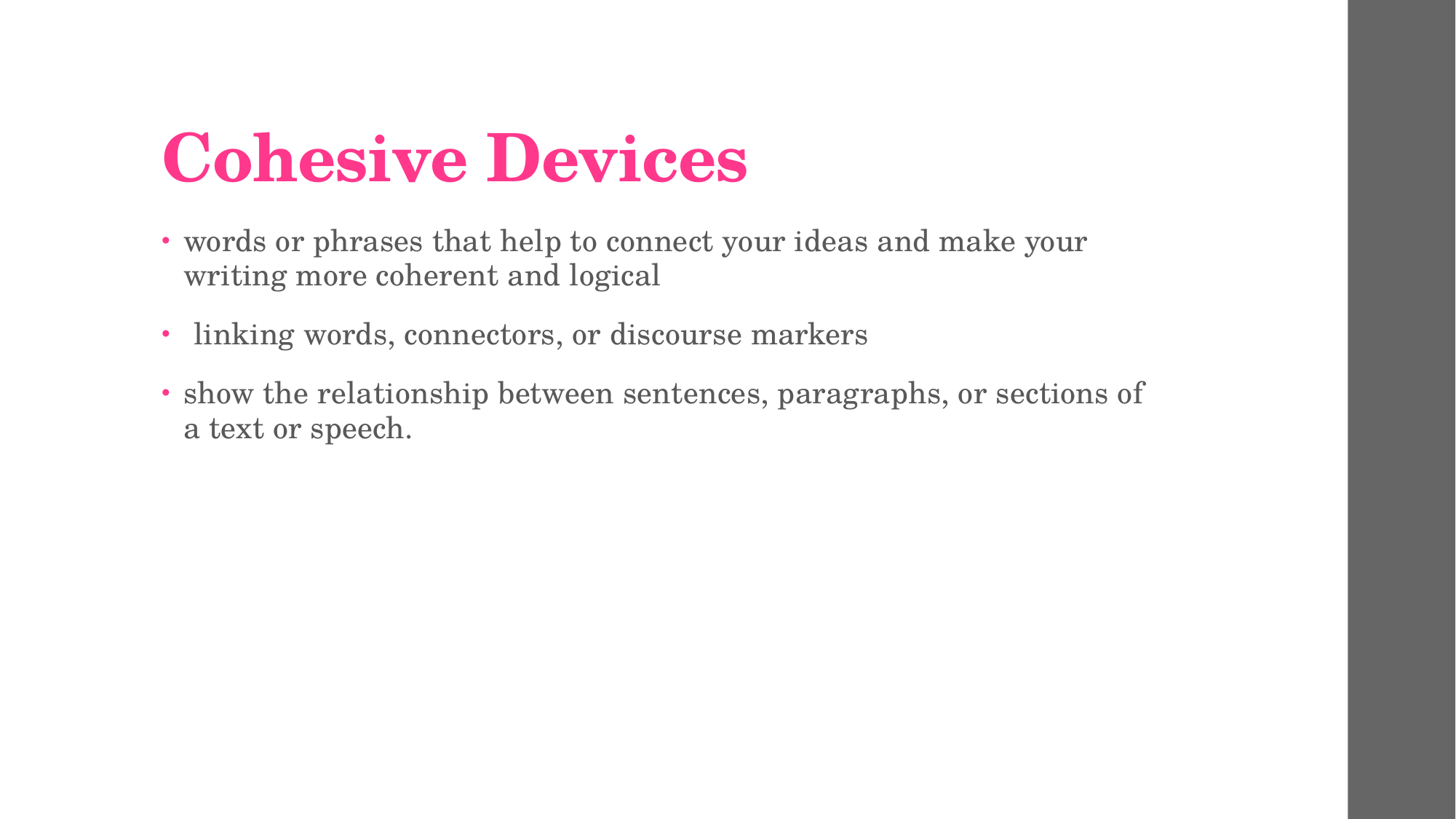

# Cohesive Devices
words or phrases that help to connect your ideas and make your writing more coherent and logical
 linking words, connectors, or discourse markers
show the relationship between sentences, paragraphs, or sections of a text or speech.